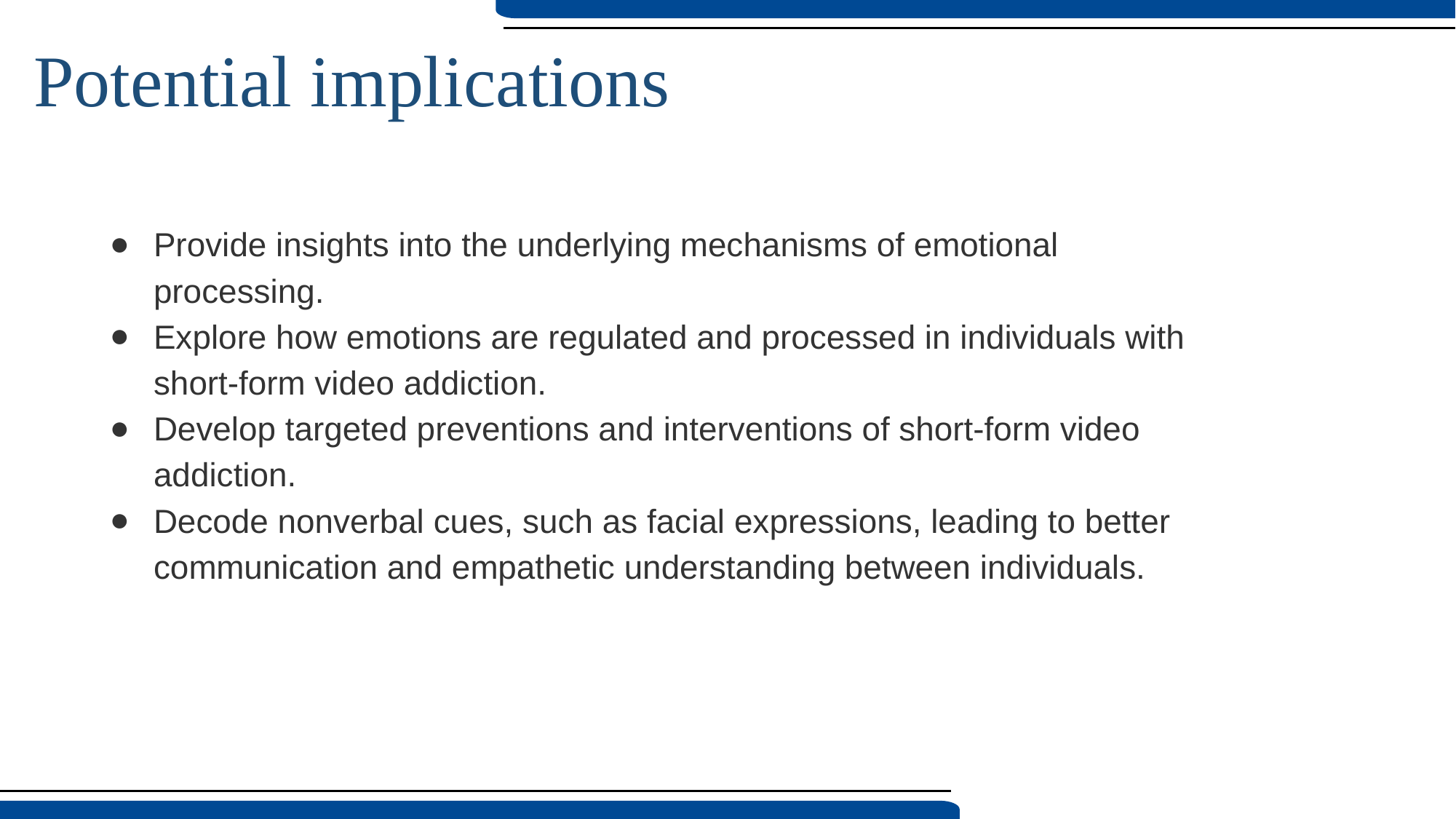

Potential implications

Provide insights into the underlying mechanisms of emotional processing.
Explore how emotions are regulated and processed in individuals with short-form video addiction.
Develop targeted preventions and interventions of short-form video addiction.
Decode nonverbal cues, such as facial expressions, leading to better communication and empathetic understanding between individuals.